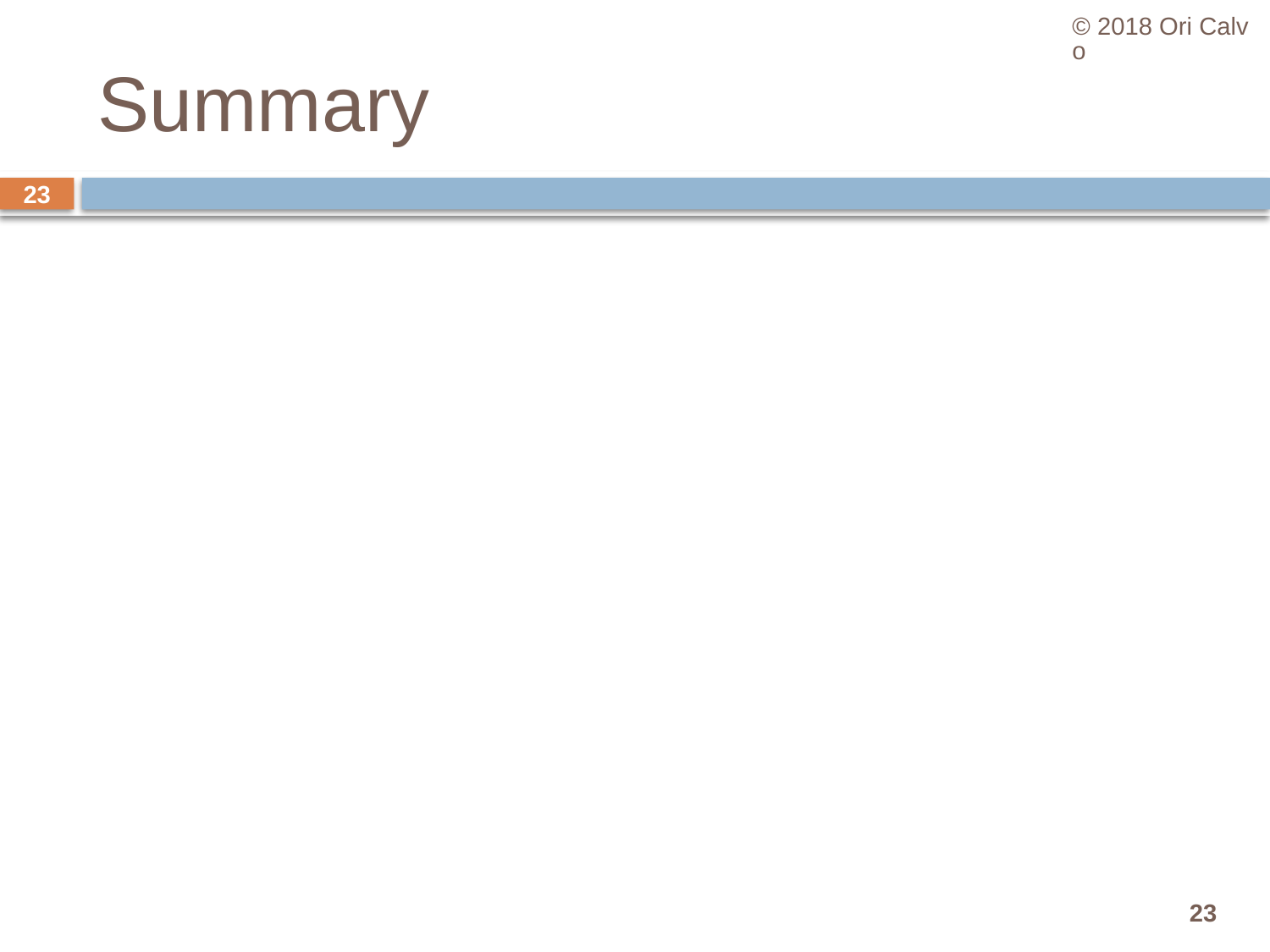

© 2018 Ori Calvo
# Summary
23